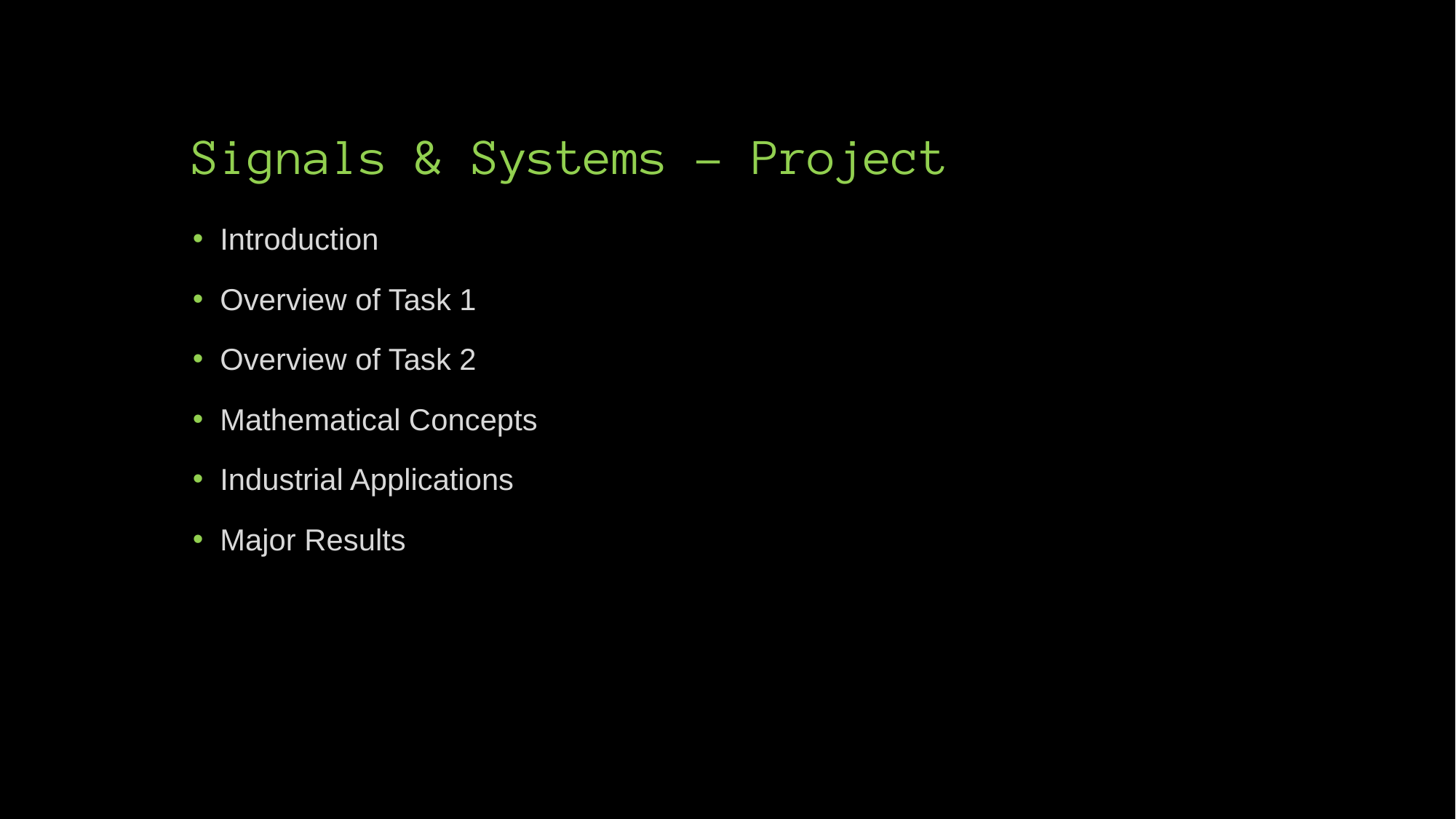

# Signals & Systems - Project
Introduction
Overview of Task 1
Overview of Task 2
Mathematical Concepts
Industrial Applications
Major Results